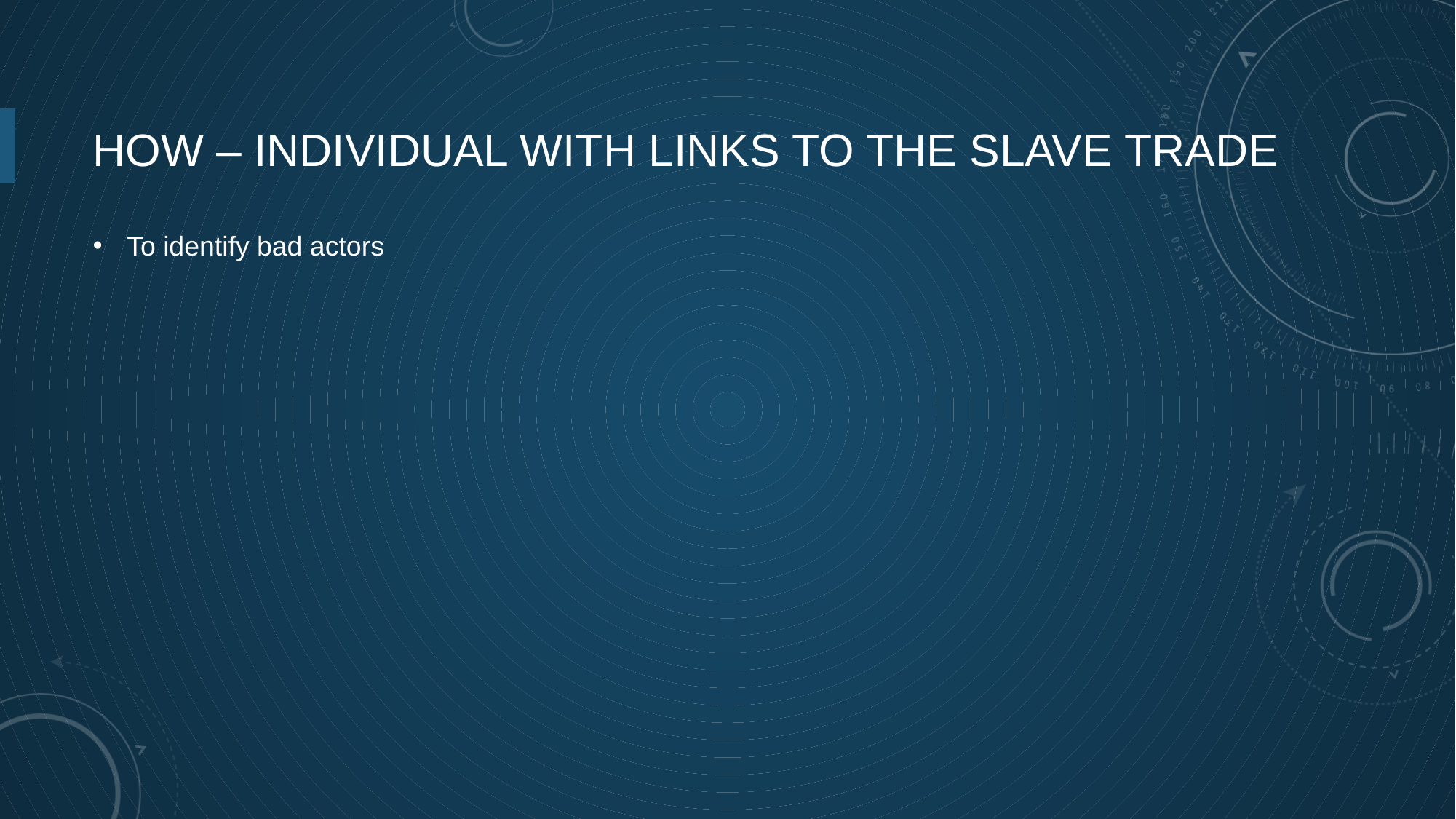

# How – individual with links to the slave trade
To identify bad actors